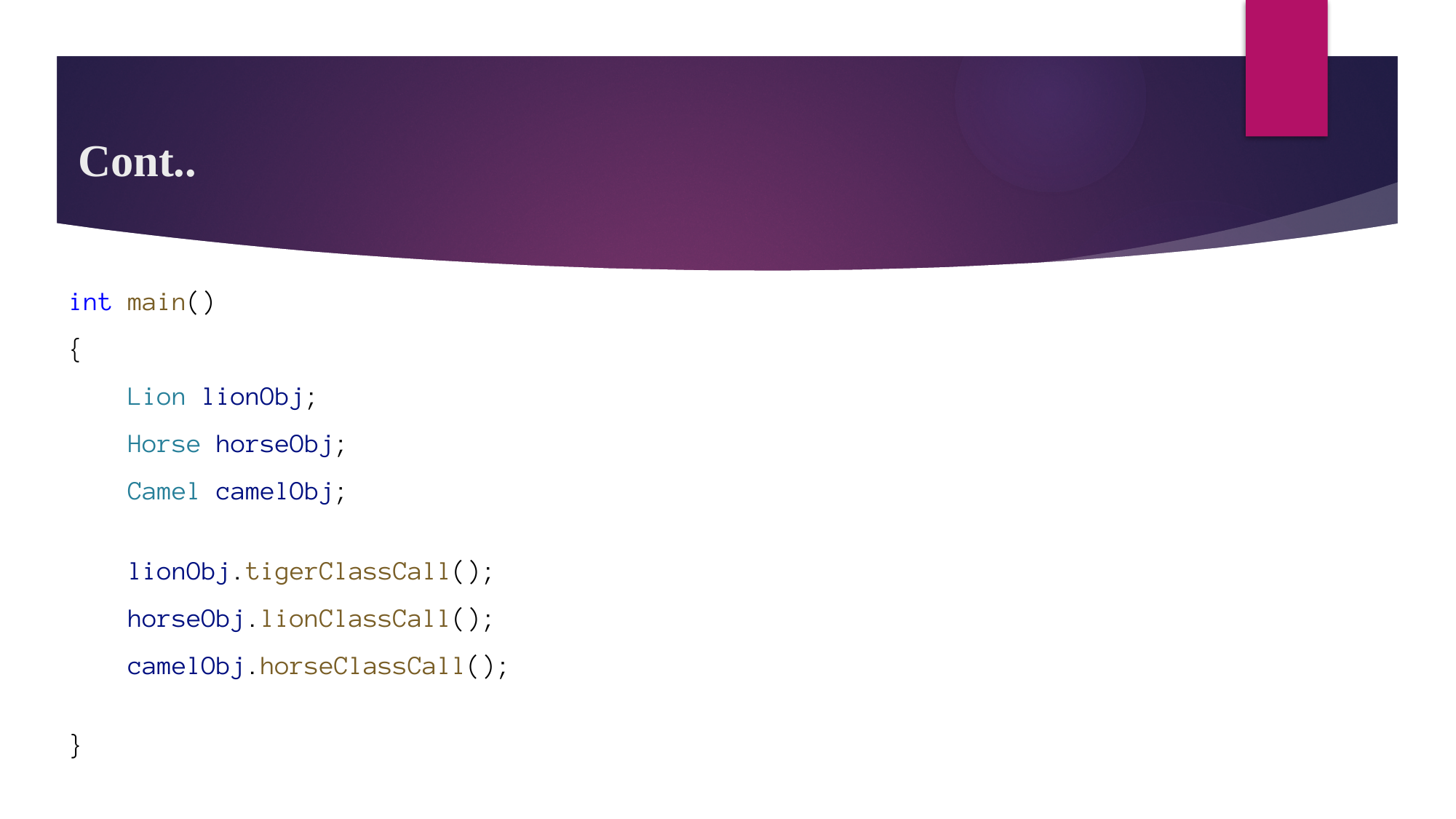

# Cont..
int main()
{
    Lion lionObj;
    Horse horseObj;
    Camel camelObj;
    lionObj.tigerClassCall();
    horseObj.lionClassCall();
    camelObj.horseClassCall();
}